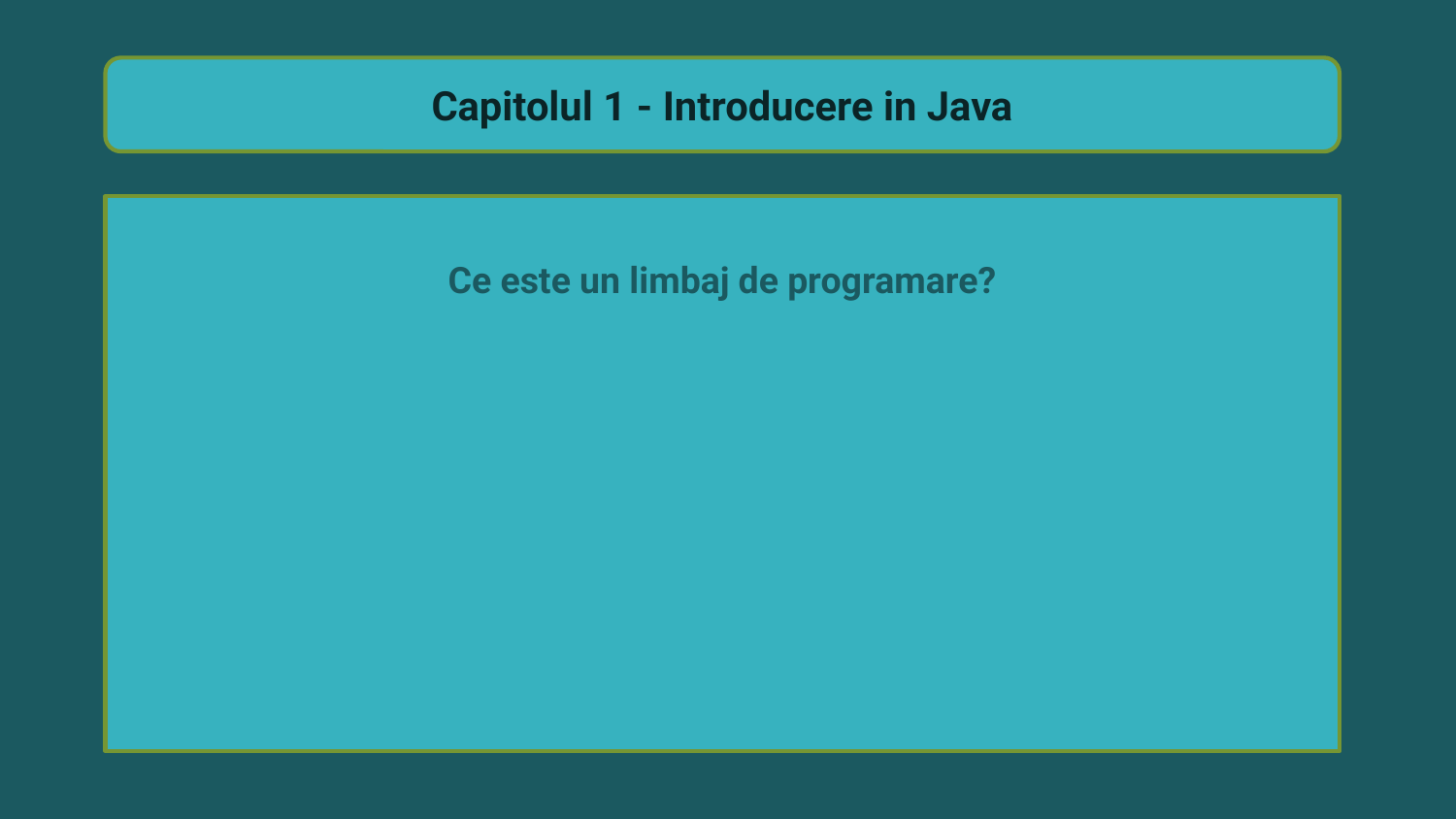

Capitolul 1 - Introducere in Java

Ce este un limbaj de programare?